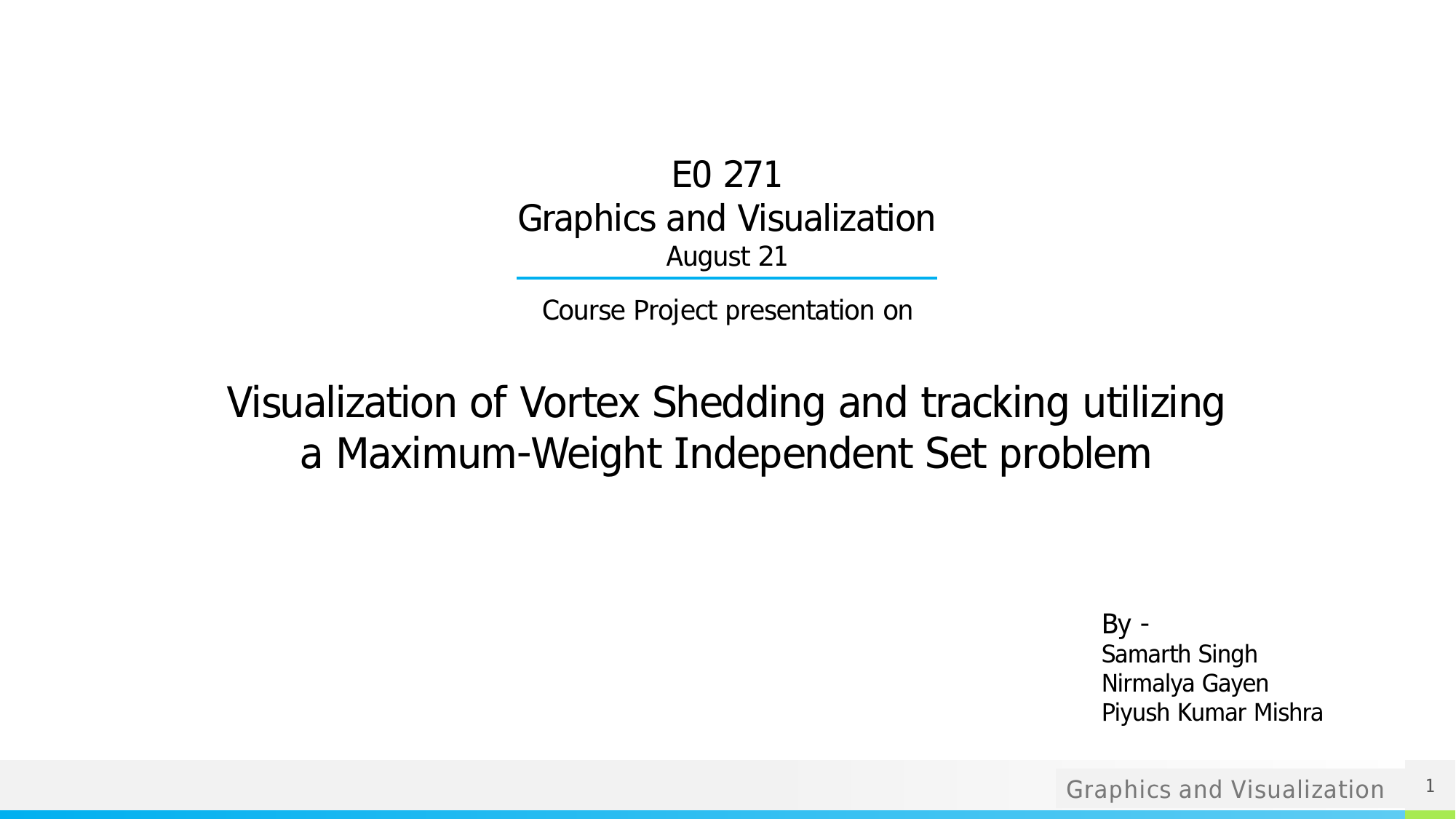

E0 271
Graphics and Visualization
August 21
Course Project presentation on
Visualization of Vortex Shedding and tracking utilizing a Maximum-Weight Independent Set problem
By -
Samarth Singh
Nirmalya Gayen
Piyush Kumar Mishra
1
Graphics and Visualization